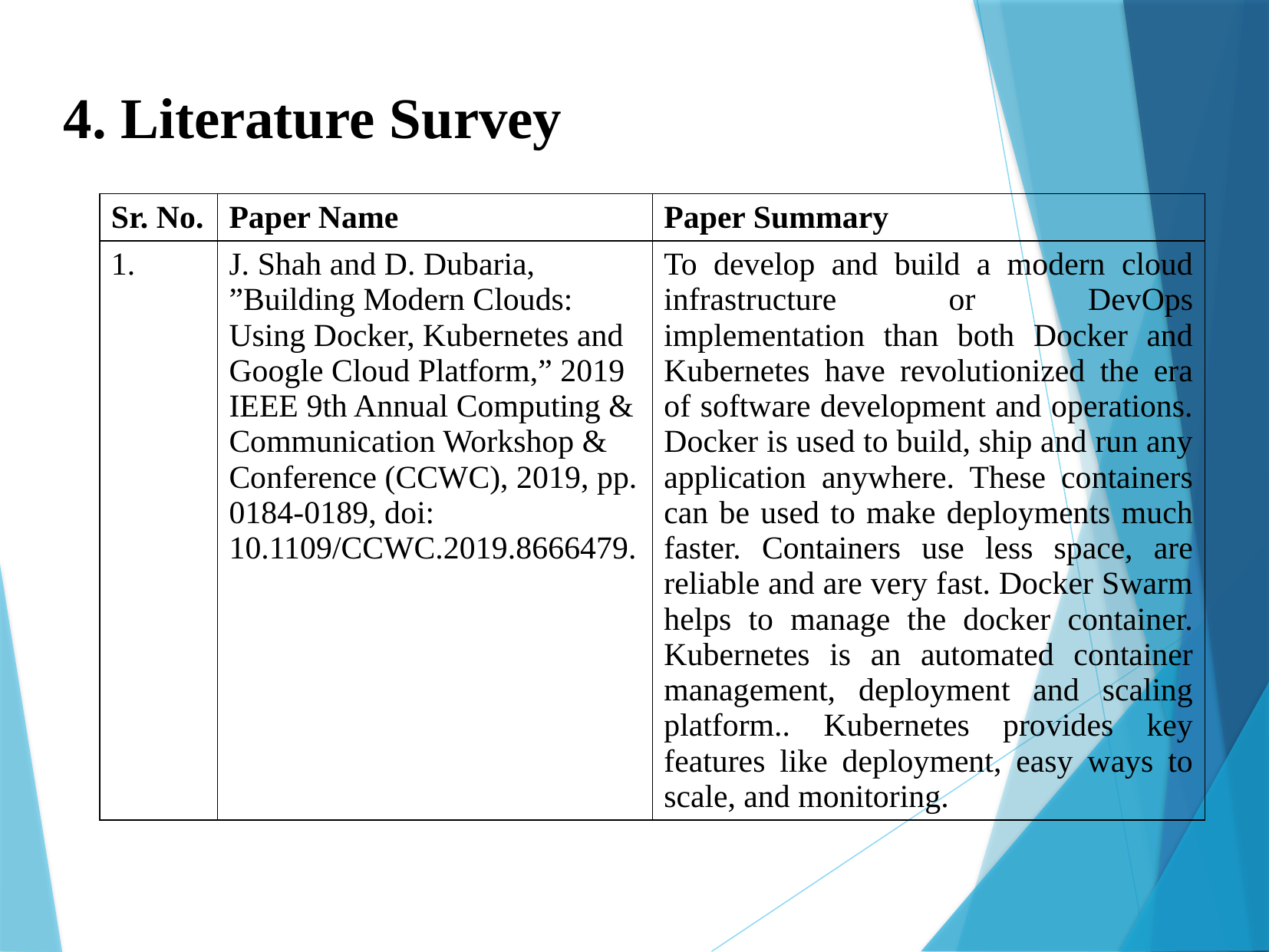

4. Literature Survey
| Sr. No. | Paper Name | Paper Summary |
| --- | --- | --- |
| 1. | J. Shah and D. Dubaria, ”Building Modern Clouds: Using Docker, Kubernetes and Google Cloud Platform,” 2019 IEEE 9th Annual Computing & Communication Workshop & Conference (CCWC), 2019, pp. 0184-0189, doi: 10.1109/CCWC.2019.8666479. | To develop and build a modern cloud infrastructure or DevOps implementation than both Docker and Kubernetes have revolutionized the era of software development and operations. Docker is used to build, ship and run any application anywhere. These containers can be used to make deployments much faster. Containers use less space, are reliable and are very fast. Docker Swarm helps to manage the docker container. Kubernetes is an automated container management, deployment and scaling platform.. Kubernetes provides key features like deployment, easy ways to scale, and monitoring. |